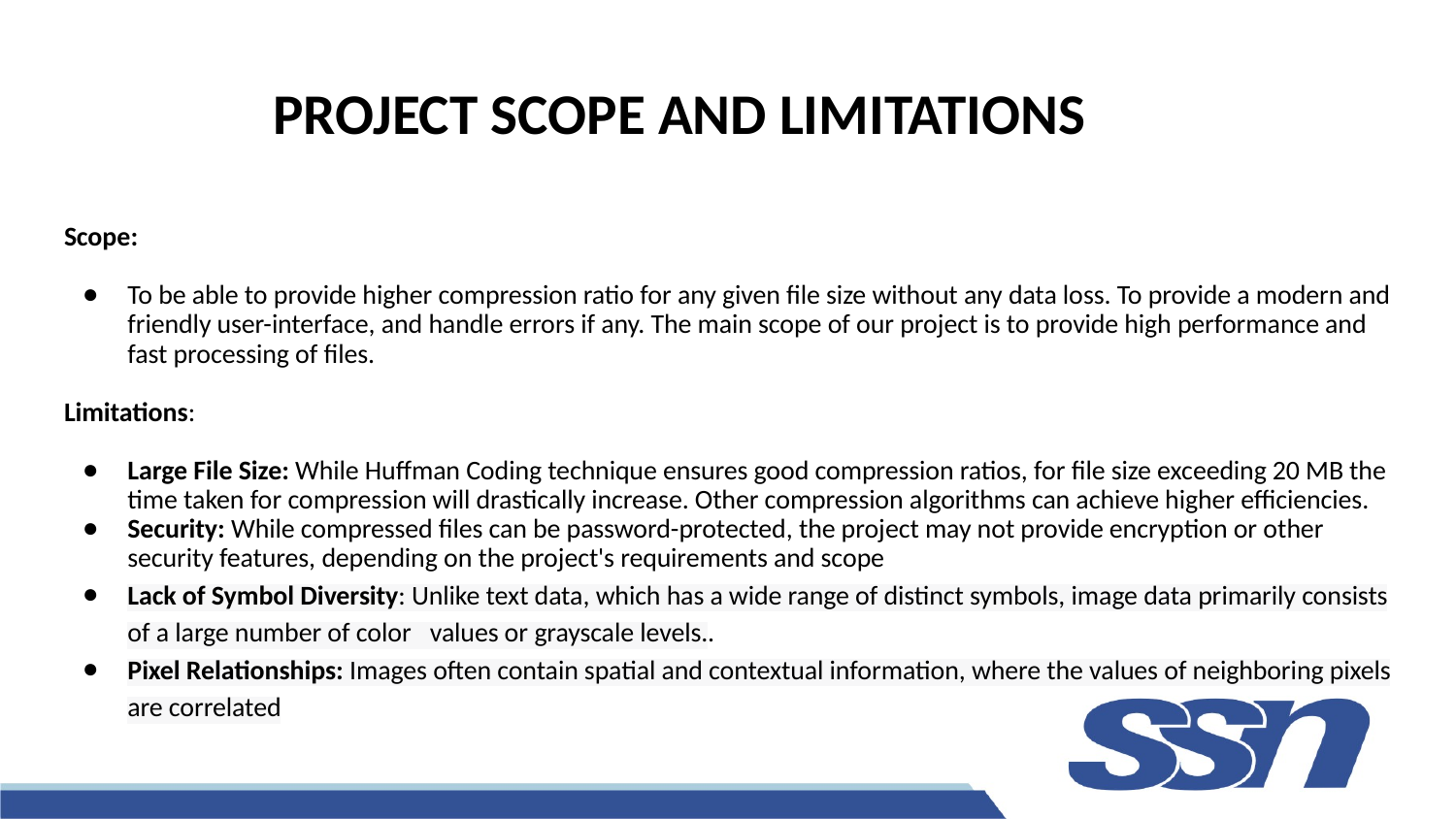

# PROJECT SCOPE AND LIMITATIONS
Scope:

To be able to provide higher compression ratio for any given file size without any data loss. To provide a modern and friendly user-interface, and handle errors if any. The main scope of our project is to provide high performance and fast processing of files.

Limitations:

Large File Size: While Huffman Coding technique ensures good compression ratios, for file size exceeding 20 MB the time taken for compression will drastically increase. Other compression algorithms can achieve higher efficiencies.
Security: While compressed files can be password-protected, the project may not provide encryption or other security features, depending on the project's requirements and scope
Lack of Symbol Diversity: Unlike text data, which has a wide range of distinct symbols, image data primarily consists of a large number of color   values or grayscale levels..
Pixel Relationships: Images often contain spatial and contextual information, where the values of neighboring pixels are correlated